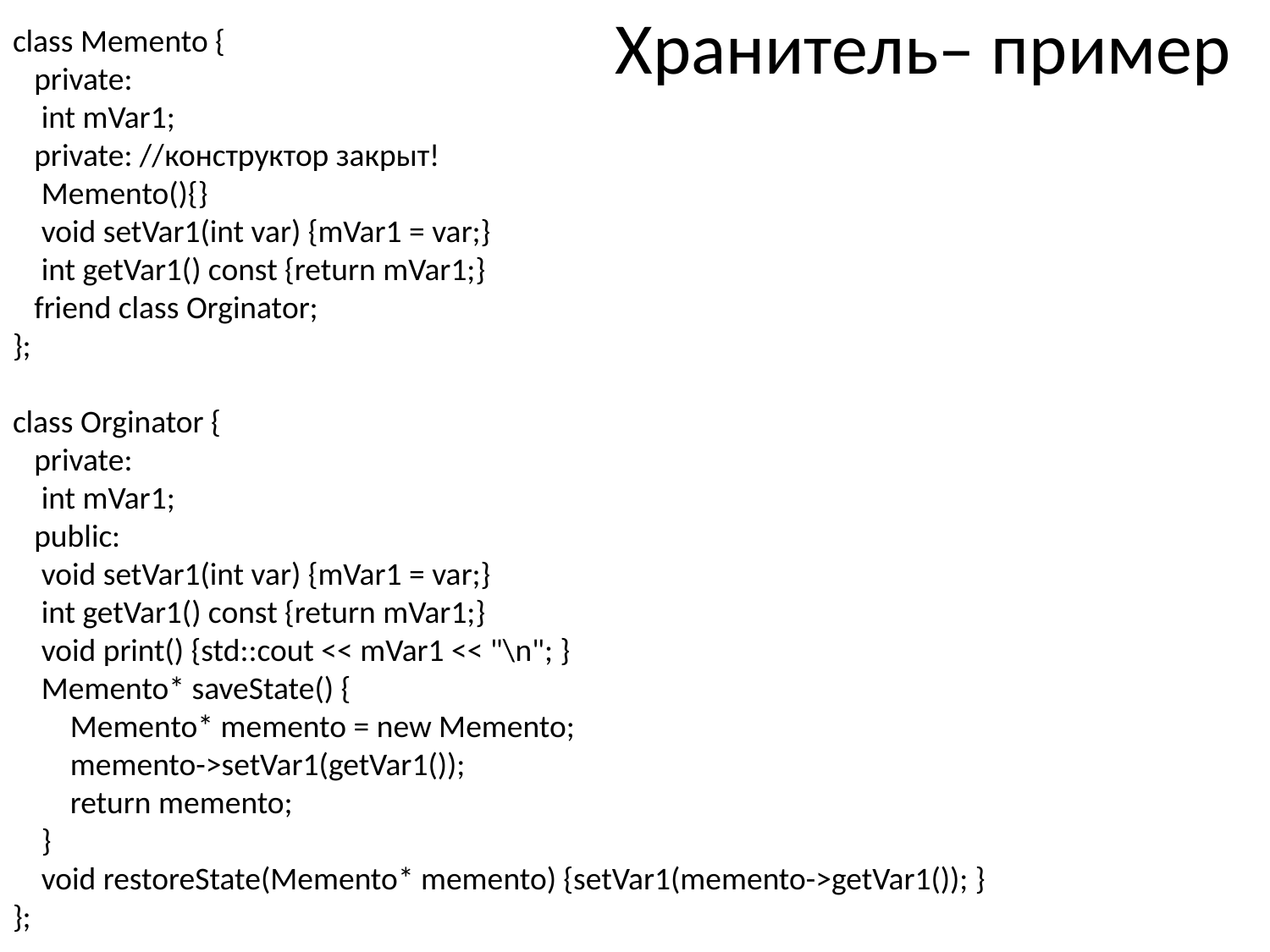

# Хранитель– пример
class Memento {
   private:
    int mVar1;
   private: //конструктор закрыт!
    Memento(){}
    void setVar1(int var) {mVar1 = var;}
    int getVar1() const {return mVar1;}
   friend class Orginator;
};

class Orginator {
   private:
    int mVar1;
   public:
    void setVar1(int var) {mVar1 = var;}
    int getVar1() const {return mVar1;}
    void print() {std::cout << mVar1 << "\n"; }
    Memento* saveState() {
        Memento* memento = new Memento;
        memento->setVar1(getVar1());
        return memento;
    }
    void restoreState(Memento* memento) {setVar1(memento->getVar1()); }
};